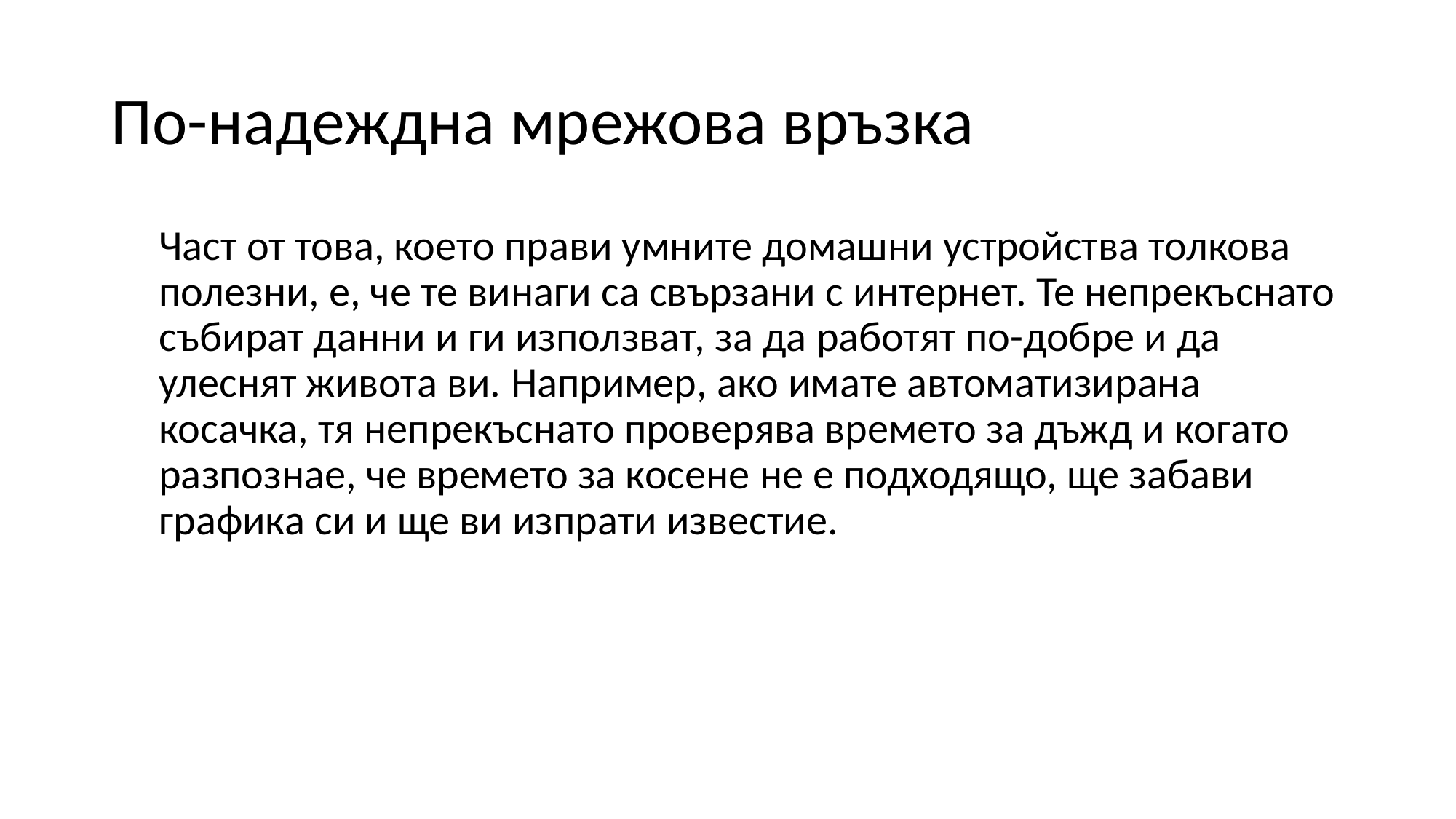

# По-надеждна мрежова връзка
Част от това, което прави умните домашни устройства толкова полезни, е, че те винаги са свързани с интернет. Те непрекъснато събират данни и ги използват, за да работят по-добре и да улеснят живота ви. Например, ако имате автоматизирана косачка, тя непрекъснато проверява времето за дъжд и когато разпознае, че времето за косене не е подходящо, ще забави графика си и ще ви изпрати известие.